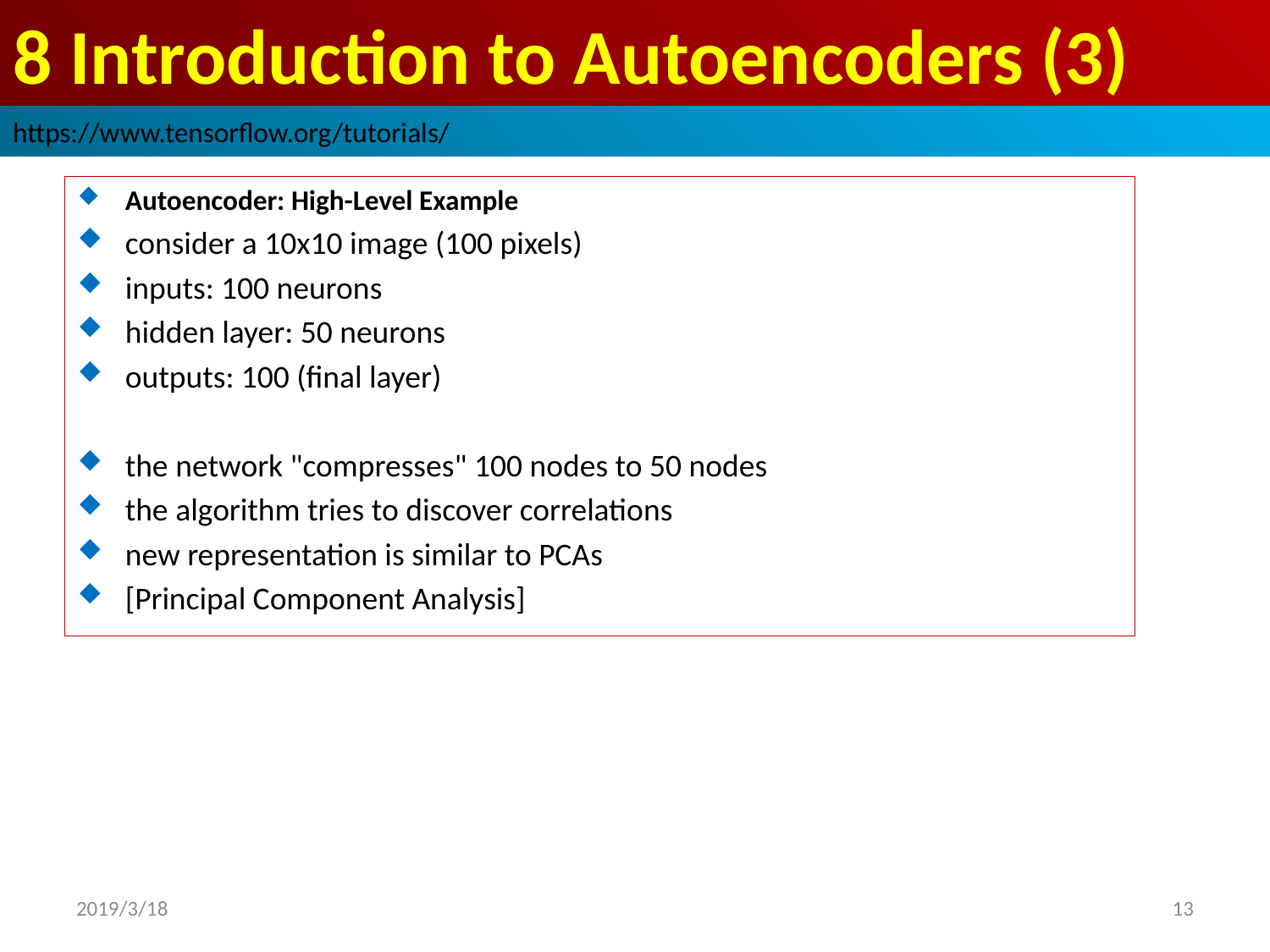

# 8 Introduction to Autoencoders (3)
https://www.tensorflow.org/tutorials/
Autoencoder: High-Level Example
consider a 10x10 image (100 pixels)
inputs: 100 neurons
hidden layer: 50 neurons
outputs: 100 (final layer)

the network "compresses" 100 nodes to 50 nodes
the algorithm tries to discover correlations
new representation is similar to PCAs
[Principal Component Analysis]

2019/3/18
13